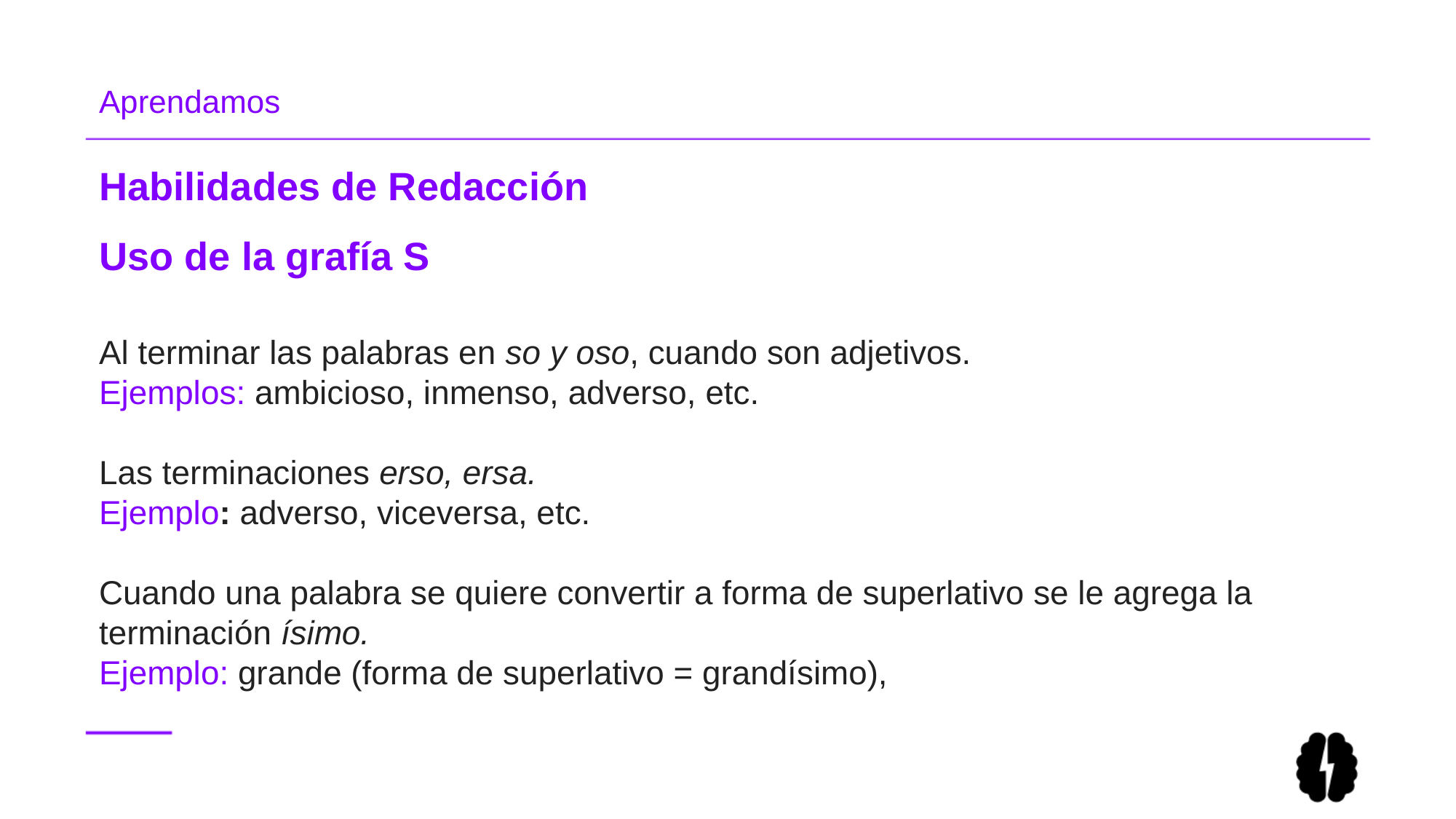

# Aprendamos
Habilidades de Redacción
Uso de la grafía S
Al terminar las palabras en so y oso, cuando son adjetivos.
Ejemplos: ambicioso, inmenso, adverso, etc.

Las terminaciones erso, ersa.
Ejemplo: adverso, viceversa, etc.

Cuando una palabra se quiere convertir a forma de superlativo se le agrega la terminación ísimo.
Ejemplo: grande (forma de superlativo = grandísimo),